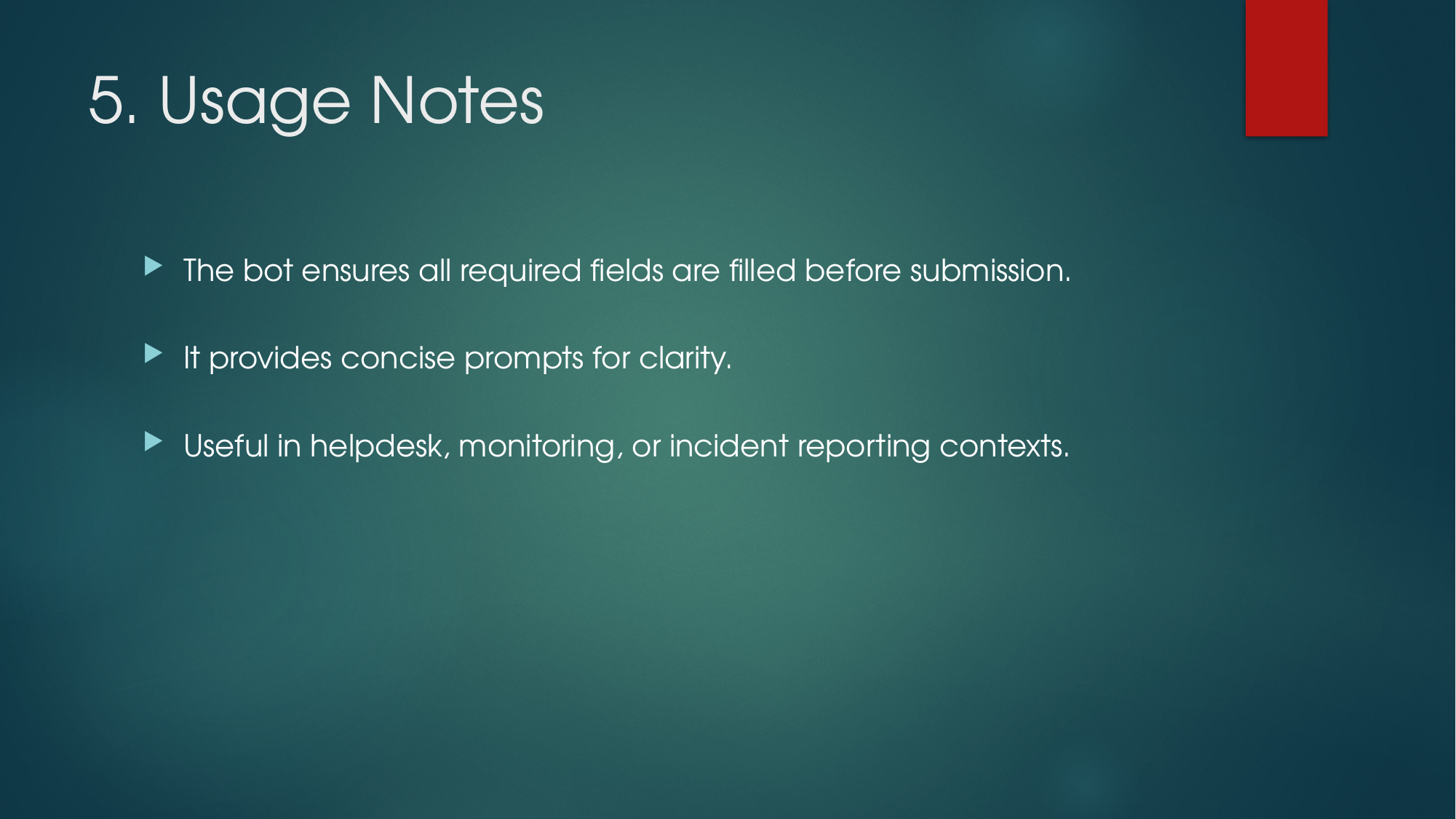

# 5. Usage Notes
The bot ensures all required fields are filled before submission.
It provides concise prompts for clarity.
Useful in helpdesk, monitoring, or incident reporting contexts.